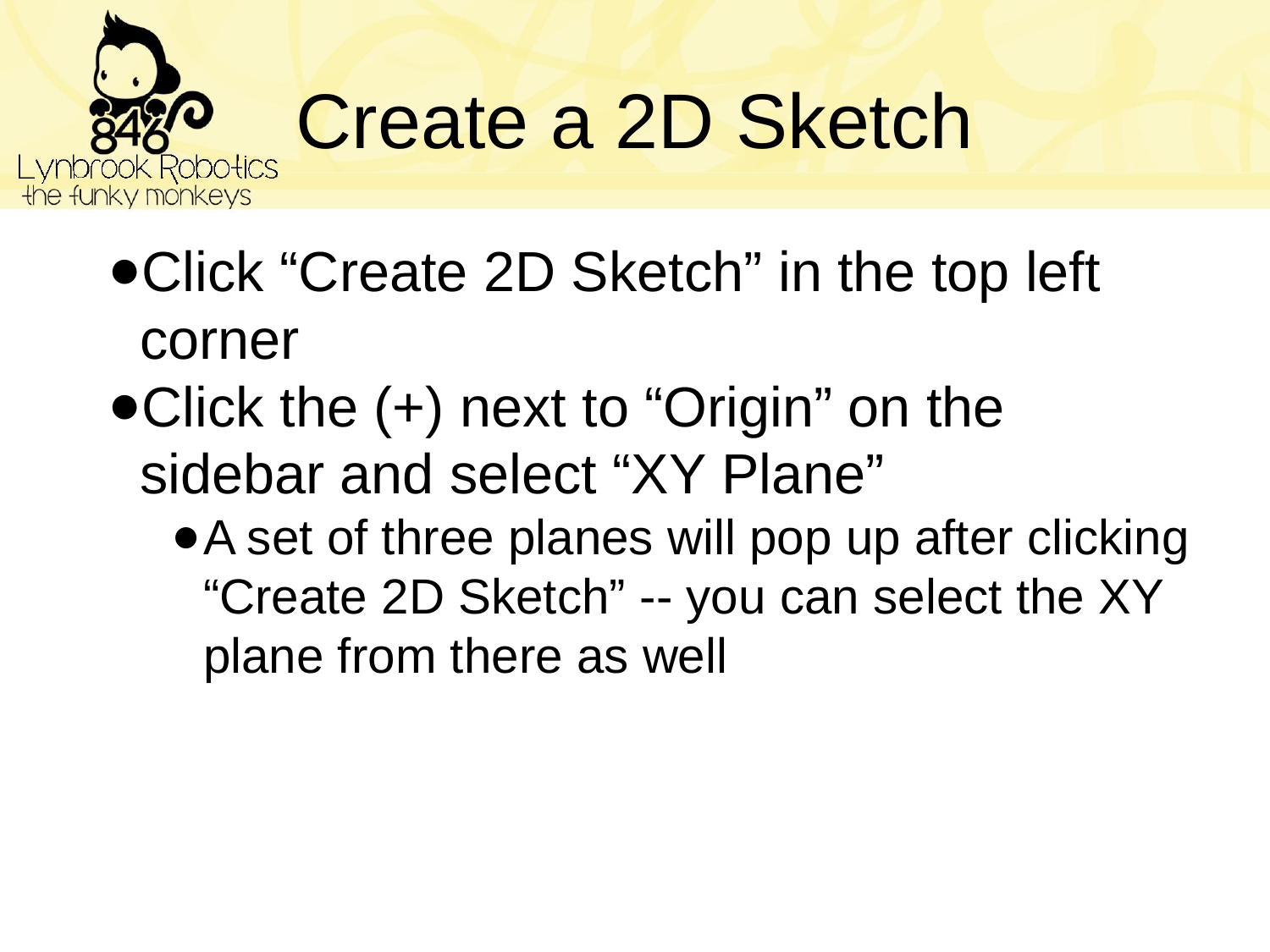

# Create a 2D Sketch
Click “Create 2D Sketch” in the top left corner
Click the (+) next to “Origin” on the sidebar and select “XY Plane”
A set of three planes will pop up after clicking “Create 2D Sketch” -- you can select the XY plane from there as well